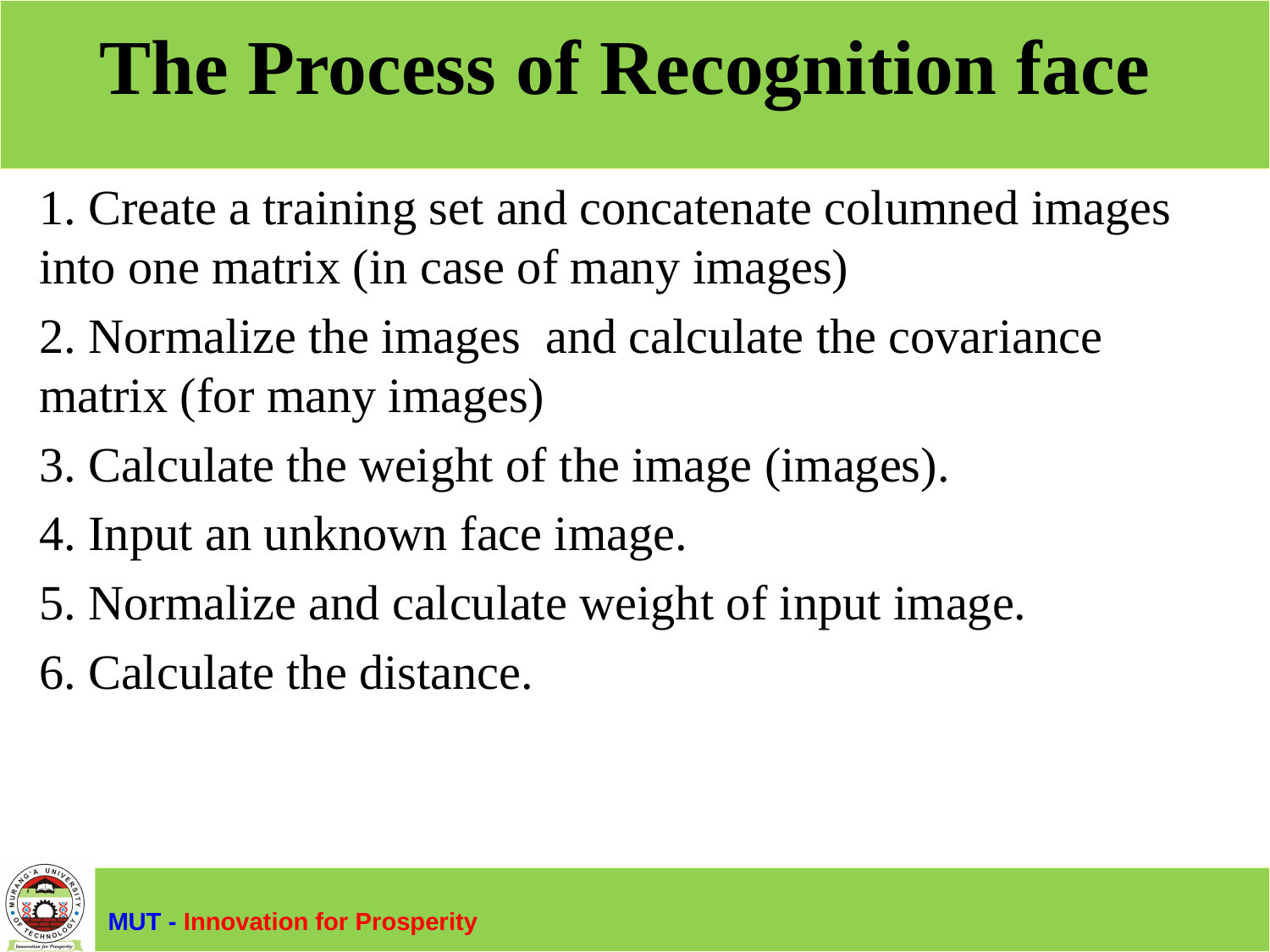

# The Process of Recognition face
1. Create a training set and concatenate columned images into one matrix (in case of many images)
2. Normalize the images  and calculate the covariance matrix (for many images)
3. Calculate the weight of the image (images).
4. Input an unknown face image.
5. Normalize and calculate weight of input image.
6. Calculate the distance.

MUT - Innovation for Prosperity